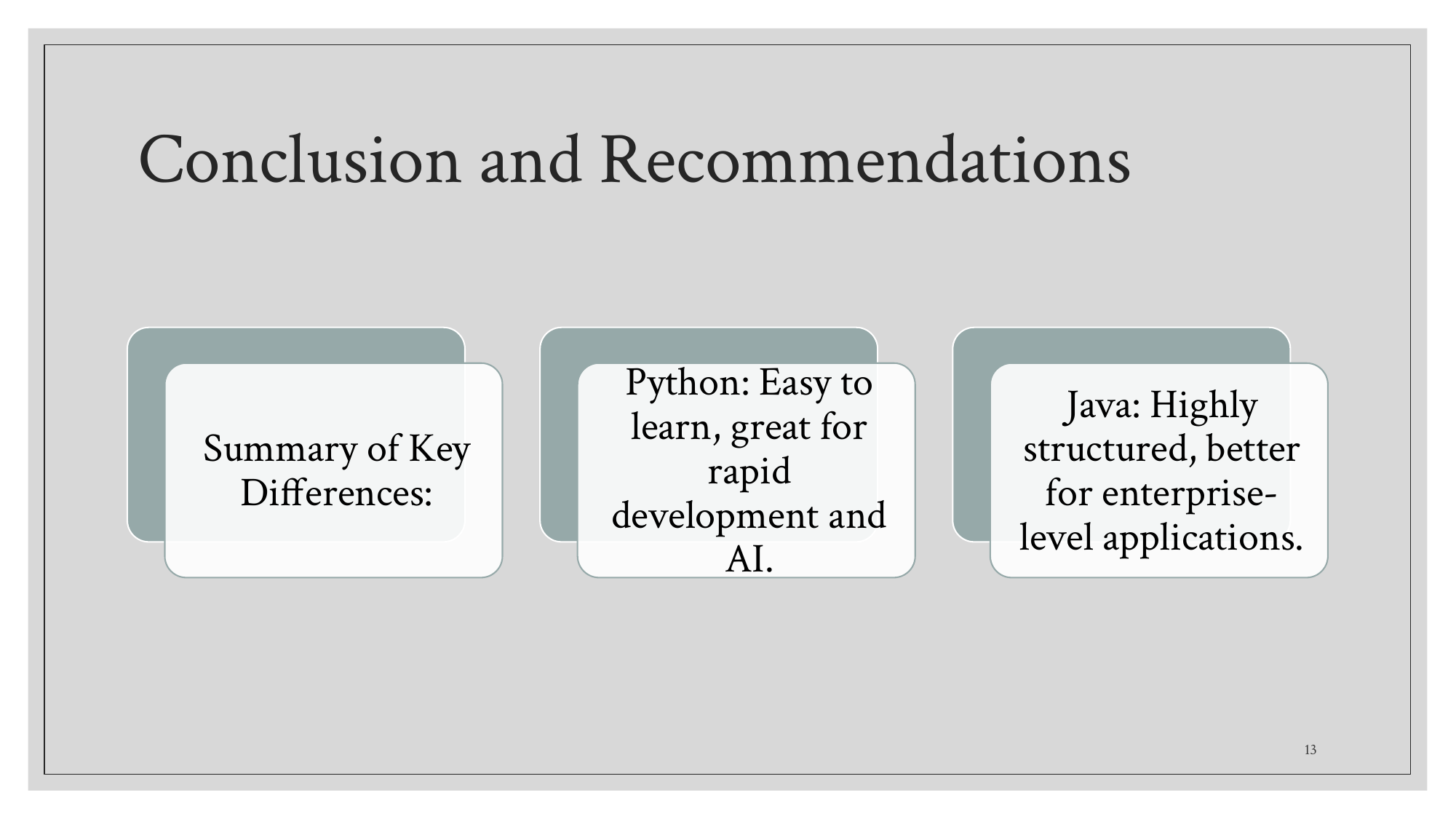

# Conclusion and Recommendations
Summary of Key Differences:
Python: Easy to learn, great for rapid development and AI.
Java: Highly structured, better for enterprise-level applications.
13